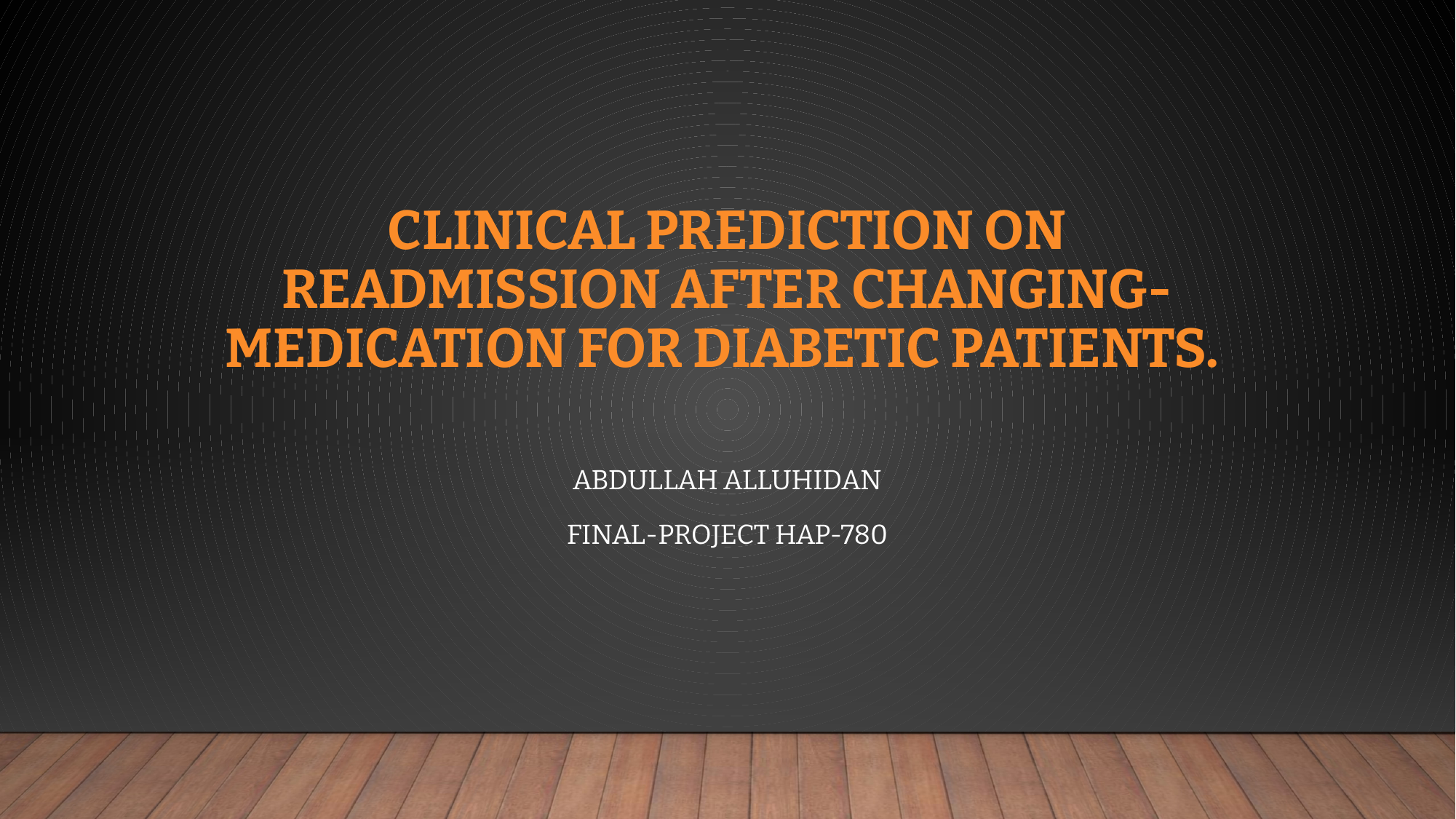

# Clinical Prediction On readmission after Changing-Medication for Diabetic Patients.
ABDULLAH ALLUHIDAN
FINAL-PROJECT HAP-780